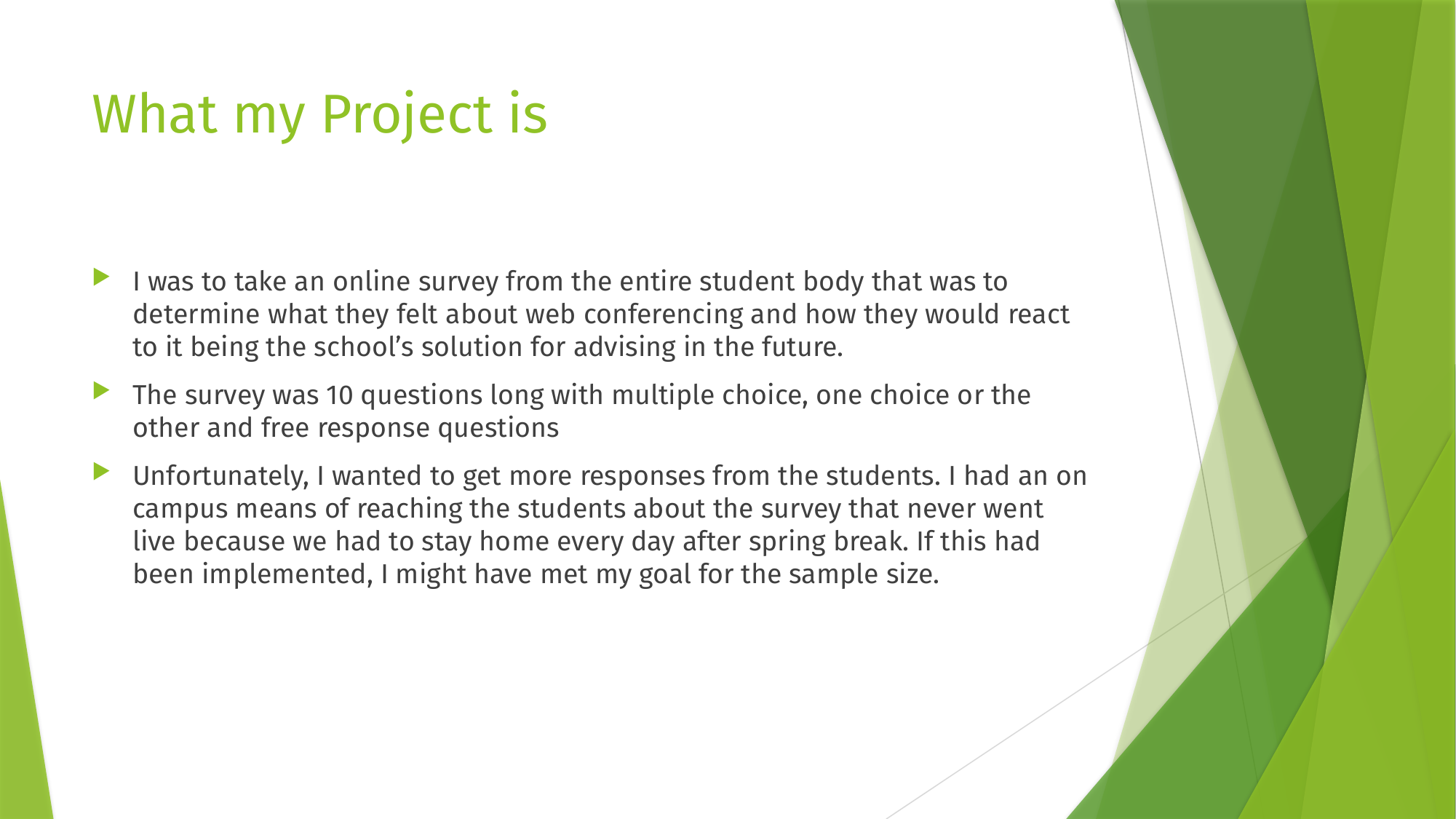

# What my Project is
I was to take an online survey from the entire student body that was to determine what they felt about web conferencing and how they would react to it being the school’s solution for advising in the future.
The survey was 10 questions long with multiple choice, one choice or the other and free response questions
Unfortunately, I wanted to get more responses from the students. I had an on campus means of reaching the students about the survey that never went live because we had to stay home every day after spring break. If this had been implemented, I might have met my goal for the sample size.